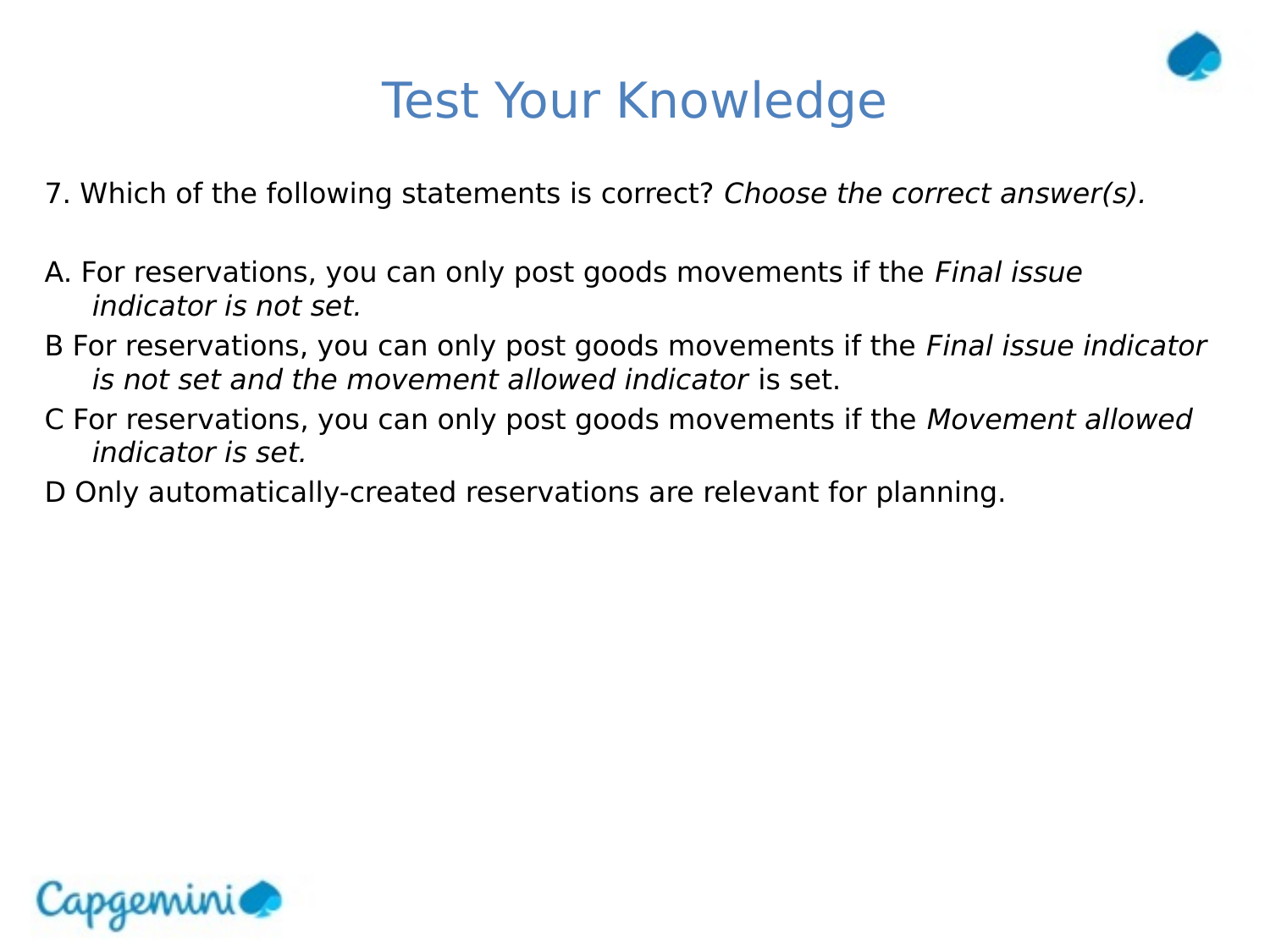

# Test Your Knowledge
7. Which of the following statements is correct? Choose the correct answer(s).

A. For reservations, you can only post goods movements if the Final issue indicator is not set.
B For reservations, you can only post goods movements if the Final issue indicator is not set and the movement allowed indicator is set.
C For reservations, you can only post goods movements if the Movement allowed indicator is set.
D Only automatically-created reservations are relevant for planning.